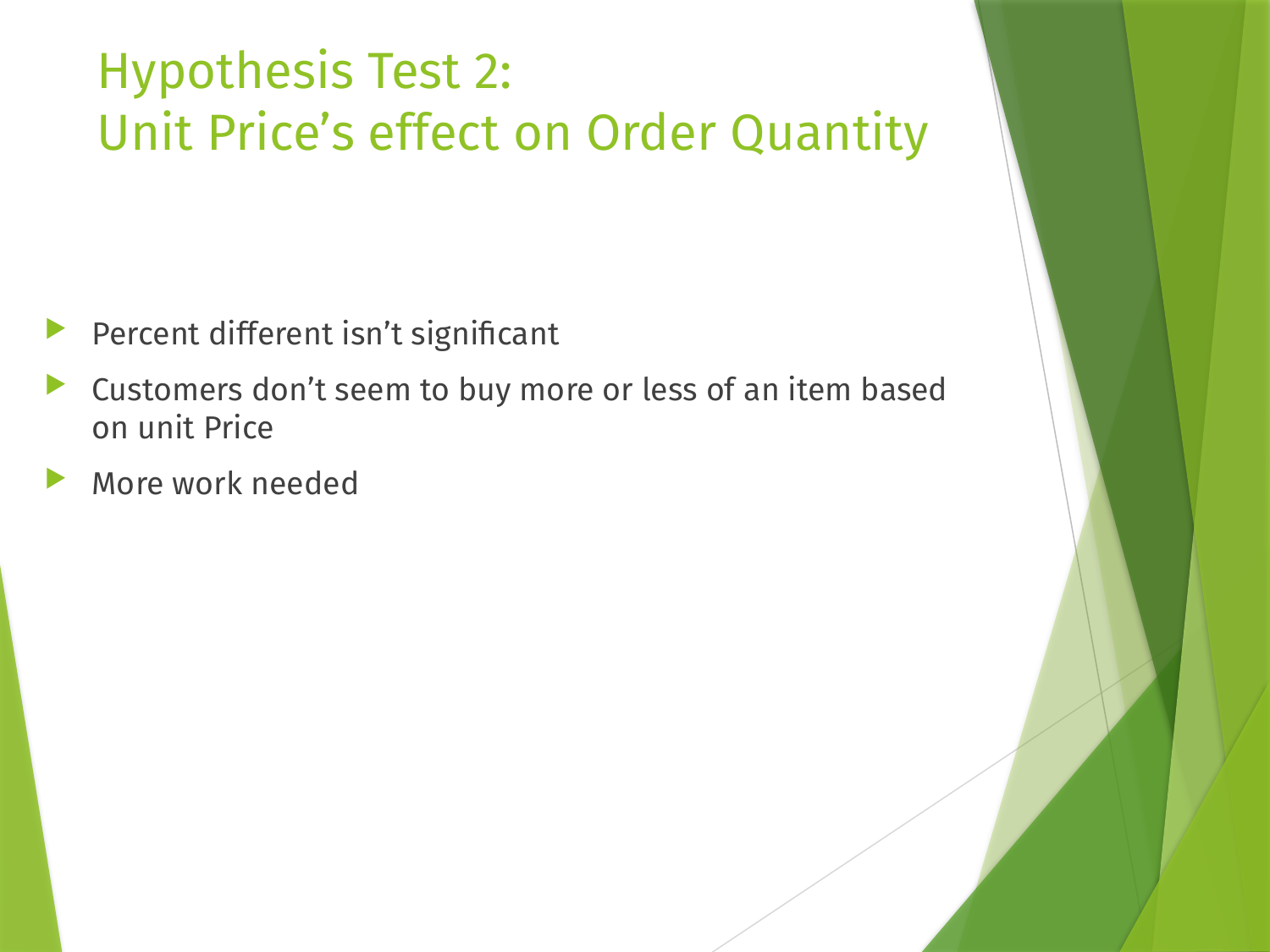

# Hypothesis Test 2: Unit Price’s effect on Order Quantity
Percent different isn’t significant
Customers don’t seem to buy more or less of an item based on unit Price
More work needed